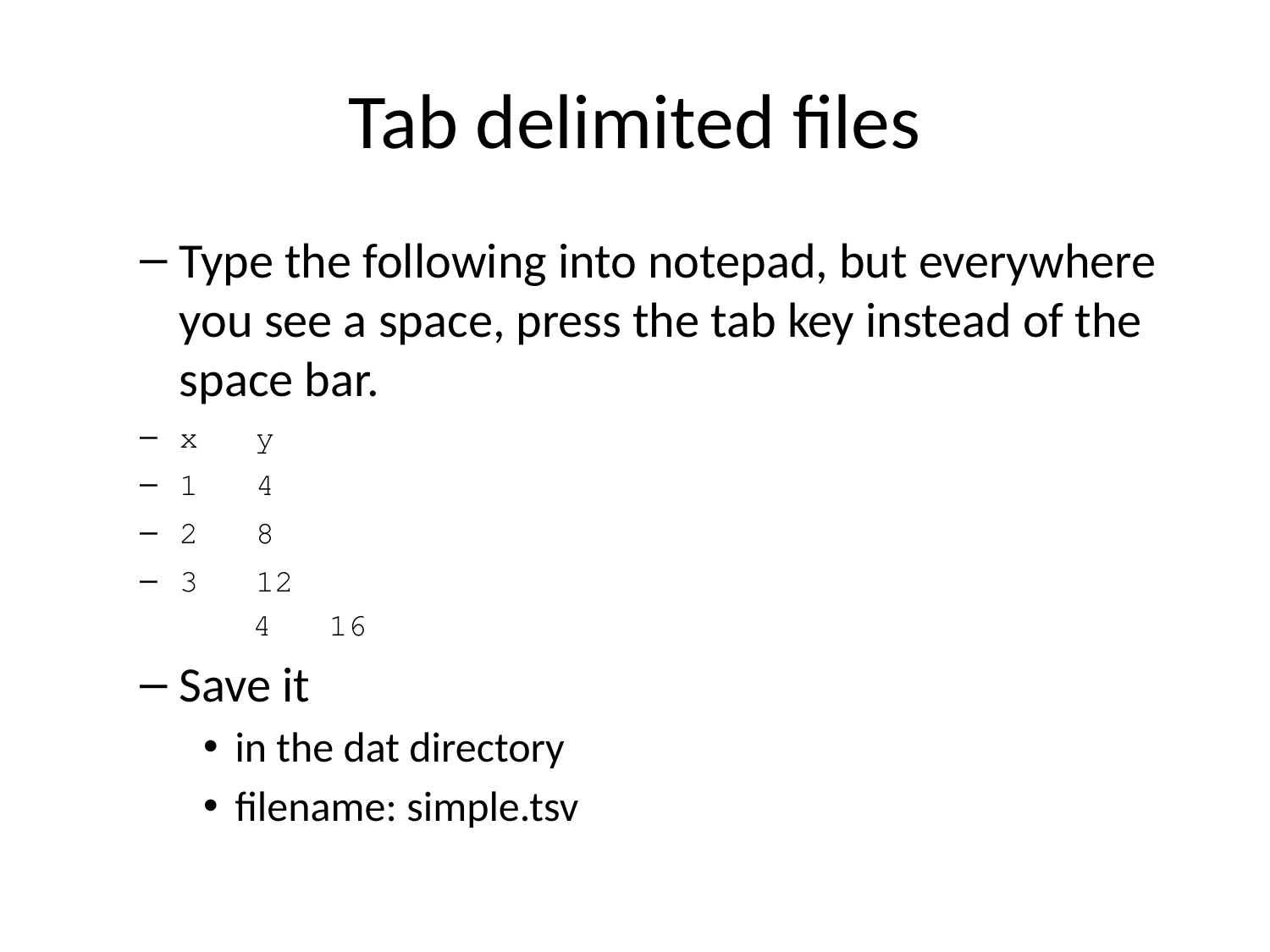

# Tab delimited files
Type the following into notepad, but everywhere you see a space, press the tab key instead of the space bar.
x   y
1   4
2   8
3   12
4   16
Save it
in the dat directory
filename: simple.tsv